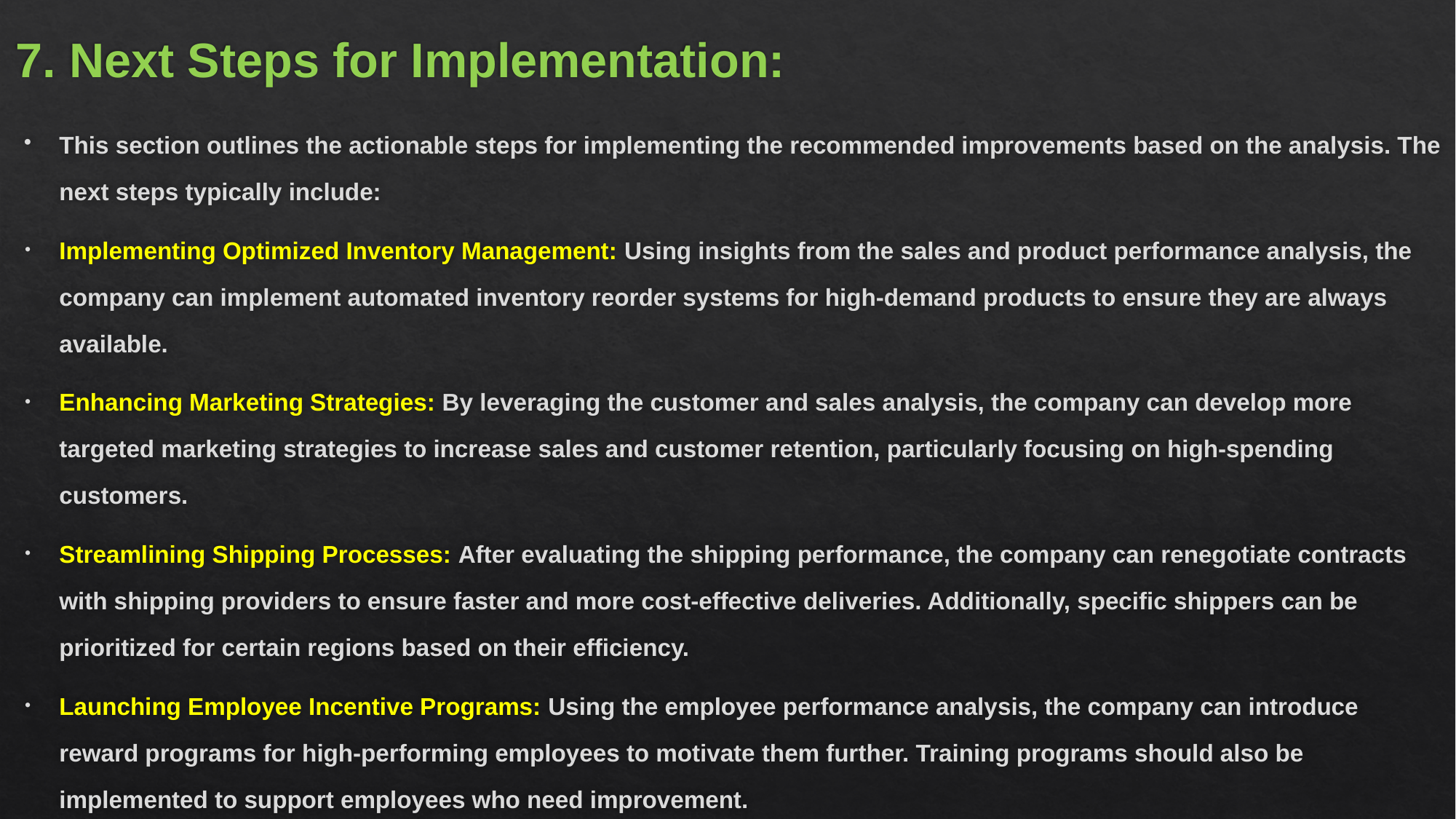

# 7. Next Steps for Implementation:
This section outlines the actionable steps for implementing the recommended improvements based on the analysis. The next steps typically include:
Implementing Optimized Inventory Management: Using insights from the sales and product performance analysis, the company can implement automated inventory reorder systems for high-demand products to ensure they are always available.
Enhancing Marketing Strategies: By leveraging the customer and sales analysis, the company can develop more targeted marketing strategies to increase sales and customer retention, particularly focusing on high-spending customers.
Streamlining Shipping Processes: After evaluating the shipping performance, the company can renegotiate contracts with shipping providers to ensure faster and more cost-effective deliveries. Additionally, specific shippers can be prioritized for certain regions based on their efficiency.
Launching Employee Incentive Programs: Using the employee performance analysis, the company can introduce reward programs for high-performing employees to motivate them further. Training programs should also be implemented to support employees who need improvement.